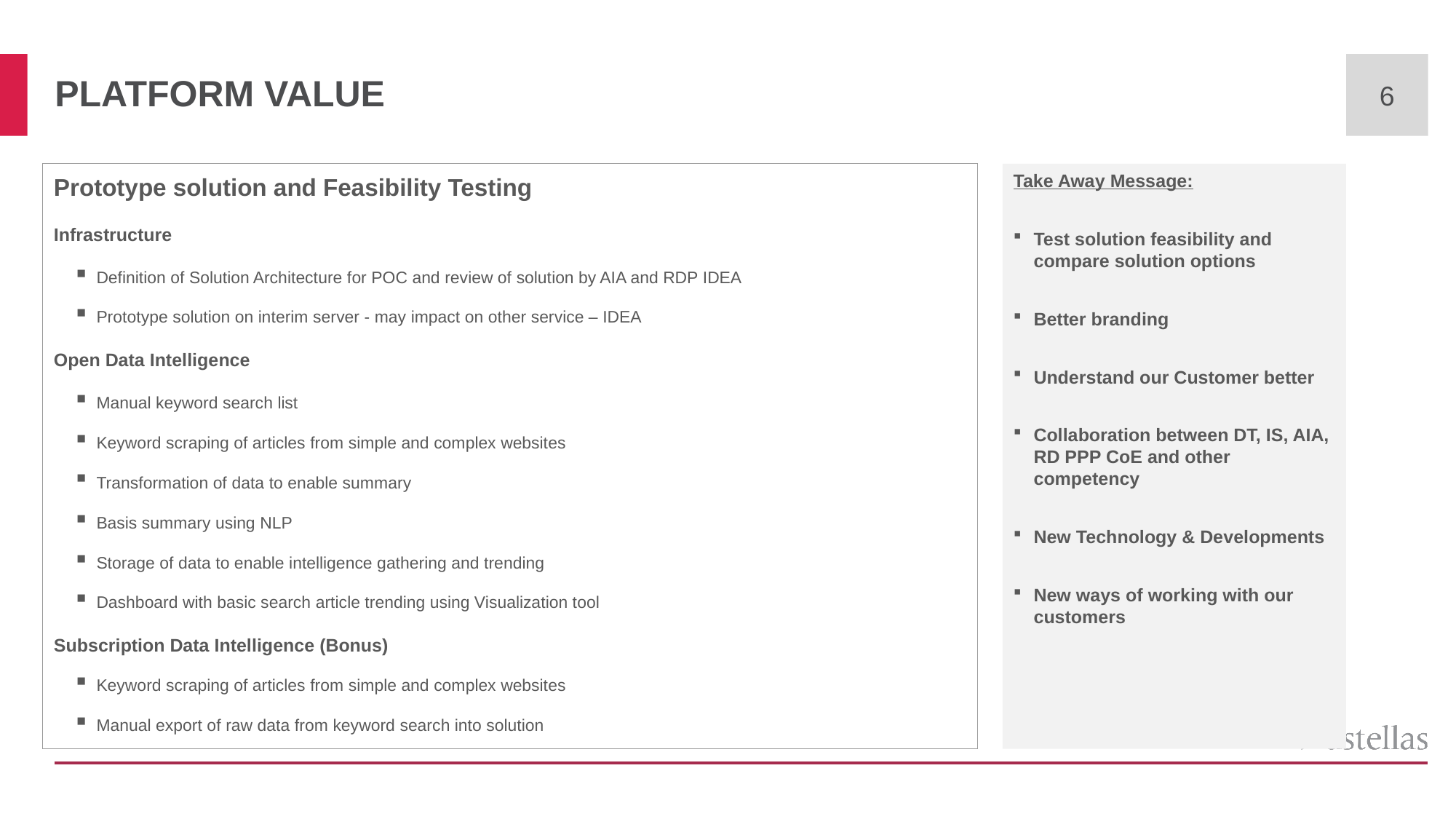

# Platform value
6
Prototype solution and Feasibility Testing

Infrastructure

Definition of Solution Architecture for POC and review of solution by AIA and RDP IDEA

Prototype solution on interim server - may impact on other service – IDEA

Open Data Intelligence

Manual keyword search list

Keyword scraping of articles from simple and complex websites

Transformation of data to enable summary

Basis summary using NLP

Storage of data to enable intelligence gathering and trending

Dashboard with basic search article trending using Visualization tool

Subscription Data Intelligence (Bonus)

Keyword scraping of articles from simple and complex websites

Manual export of raw data from keyword search into solution

Take Away Message:
Test solution feasibility and compare solution options
Better branding
Understand our Customer better
Collaboration between DT, IS, AIA, RD PPP CoE and other competency
New Technology & Developments
New ways of working with our customers